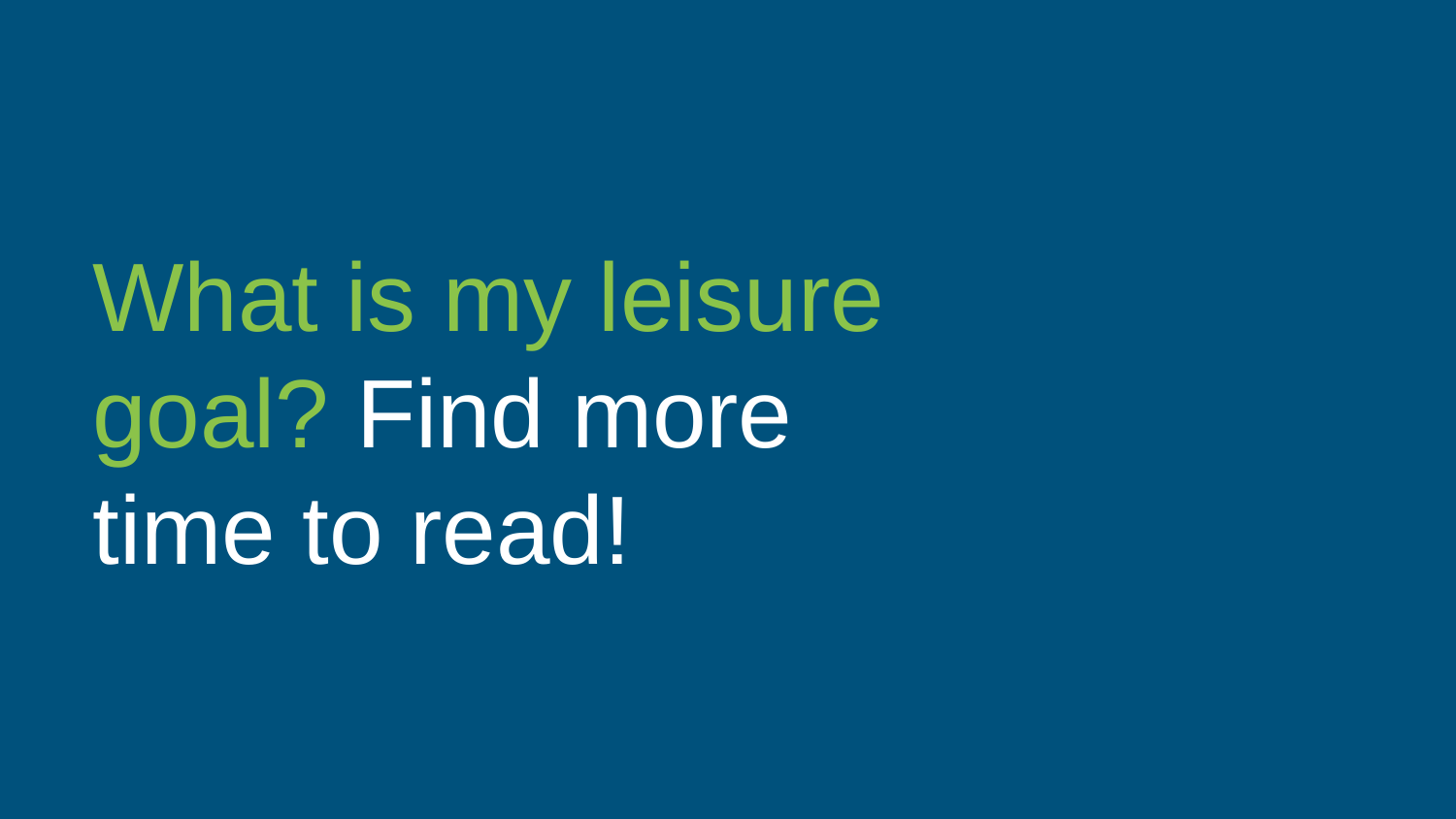

# What is my leisure goal? Find more time to read!